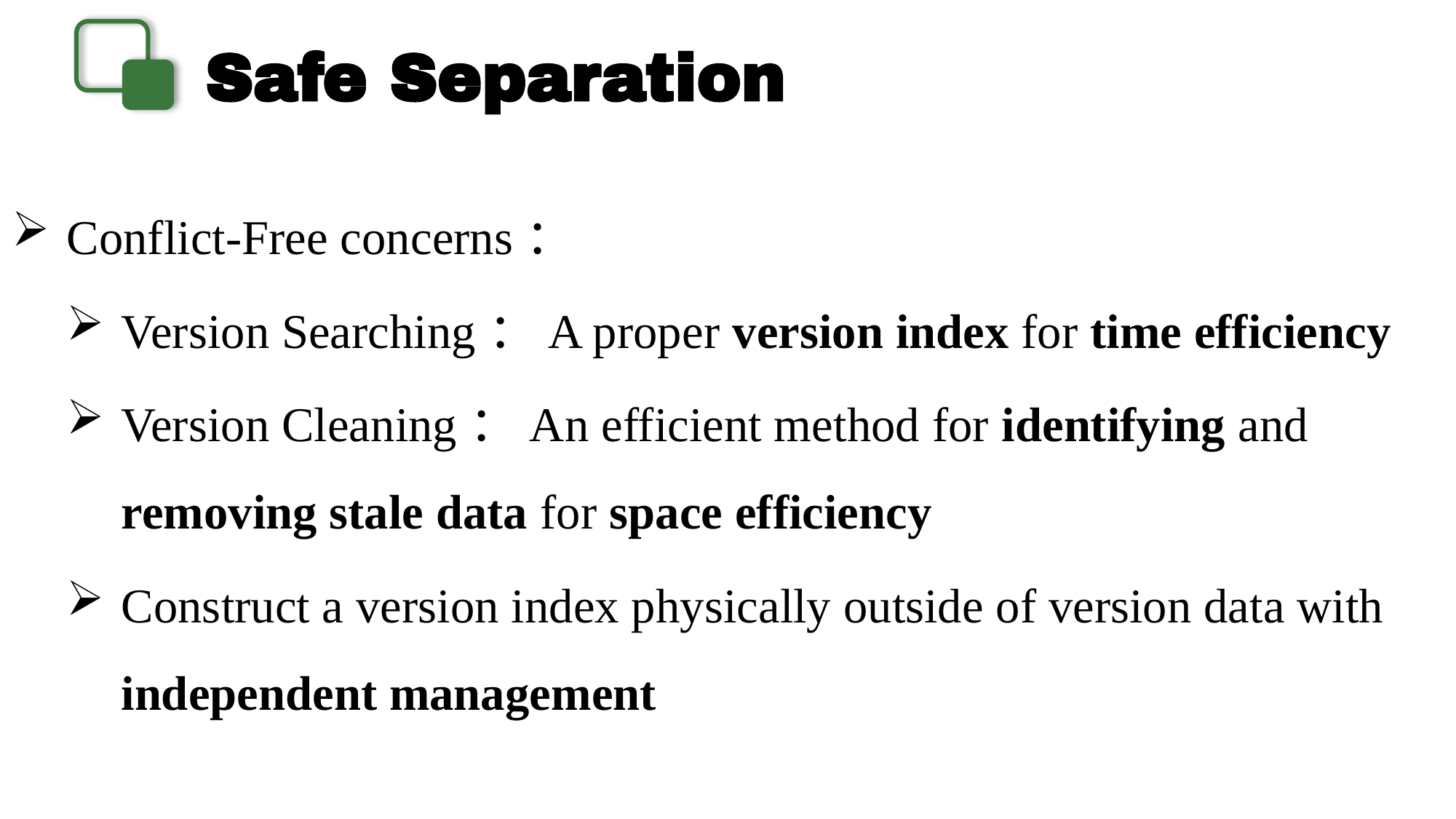

Safe Separation

Conflict-Free concerns：
Version Searching：A proper version index for time efficiency
Version Cleaning：An efficient method for identifying and removing stale data for space efficiency
Construct a version index physically outside of version data with independent management